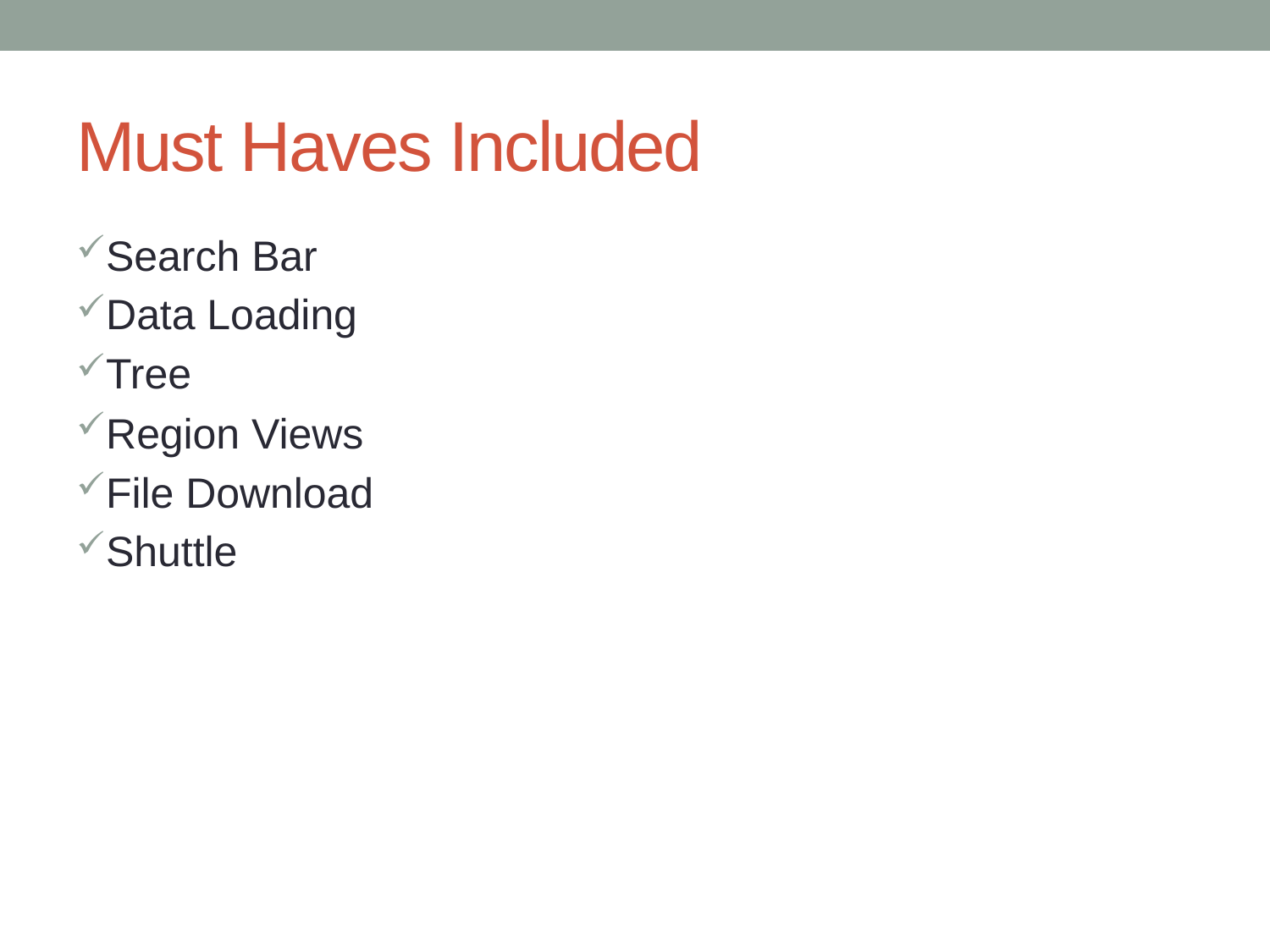

# Must Haves Included
Search Bar
Data Loading
Tree
Region Views
File Download
Shuttle